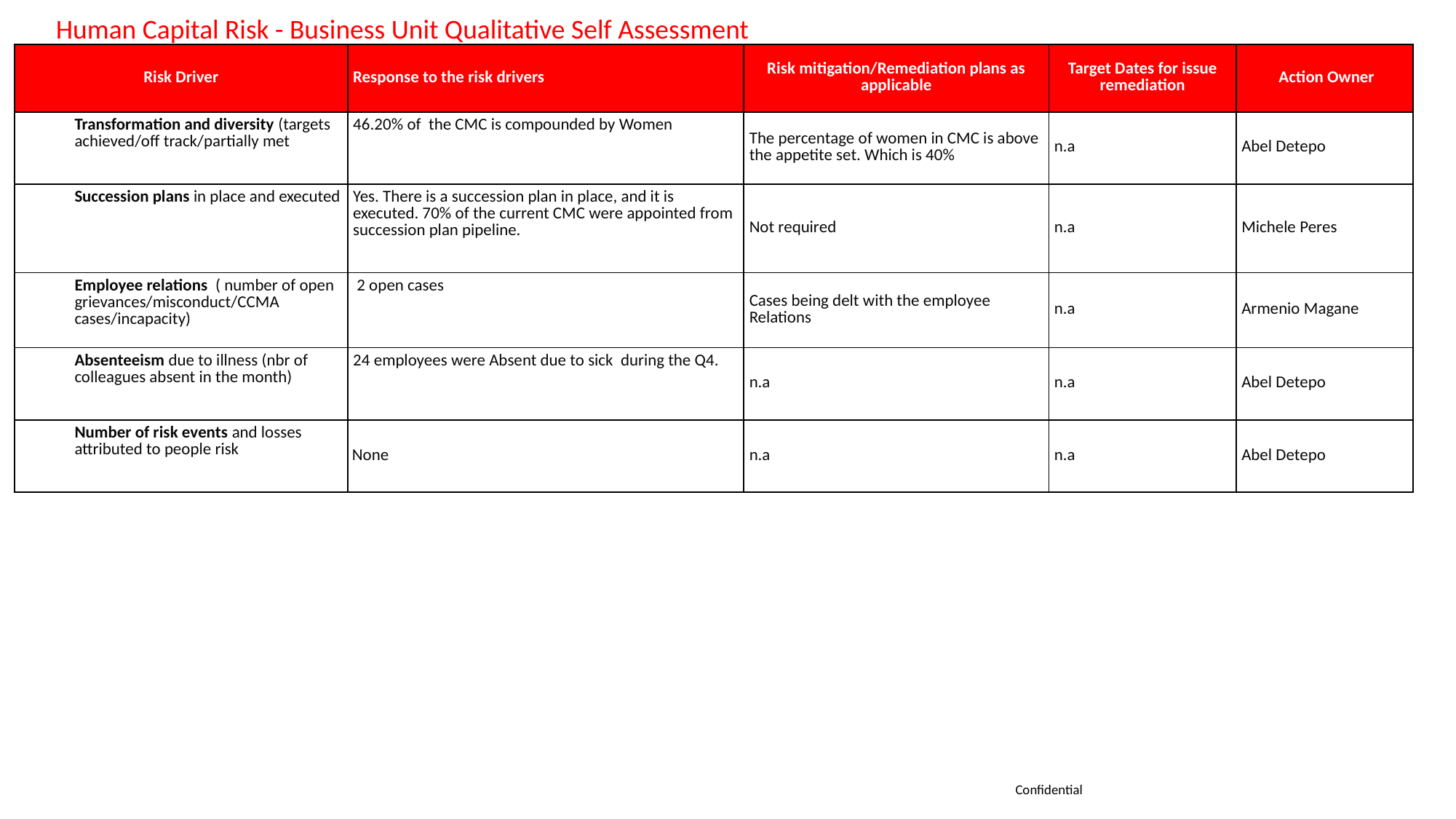

Human Capital Risk - Business Unit Qualitative Self Assessment
| Risk Driver | Response to the risk drivers | Risk mitigation/Remediation plans as applicable | Target Dates for issue remediation | Action Owner |
| --- | --- | --- | --- | --- |
| Transformation and diversity (targets achieved/off track/partially met | 46.20% of the CMC is compounded by Women | The percentage of women in CMC is above the appetite set. Which is 40% | n.a | Abel Detepo |
| Succession plans in place and executed | Yes. There is a succession plan in place, and it is executed. 70% of the current CMC were appointed from succession plan pipeline. | Not required | n.a | Michele Peres |
| Employee relations ( number of open grievances/misconduct/CCMA cases/incapacity) | 2 open cases | Cases being delt with the employee Relations | n.a | Armenio Magane |
| Absenteeism due to illness (nbr of colleagues absent in the month) | 24 employees were Absent due to sick during the Q4. | n.a | n.a | Abel Detepo |
| Number of risk events and losses attributed to people risk | None | n.a | n.a | Abel Detepo |
Confidential